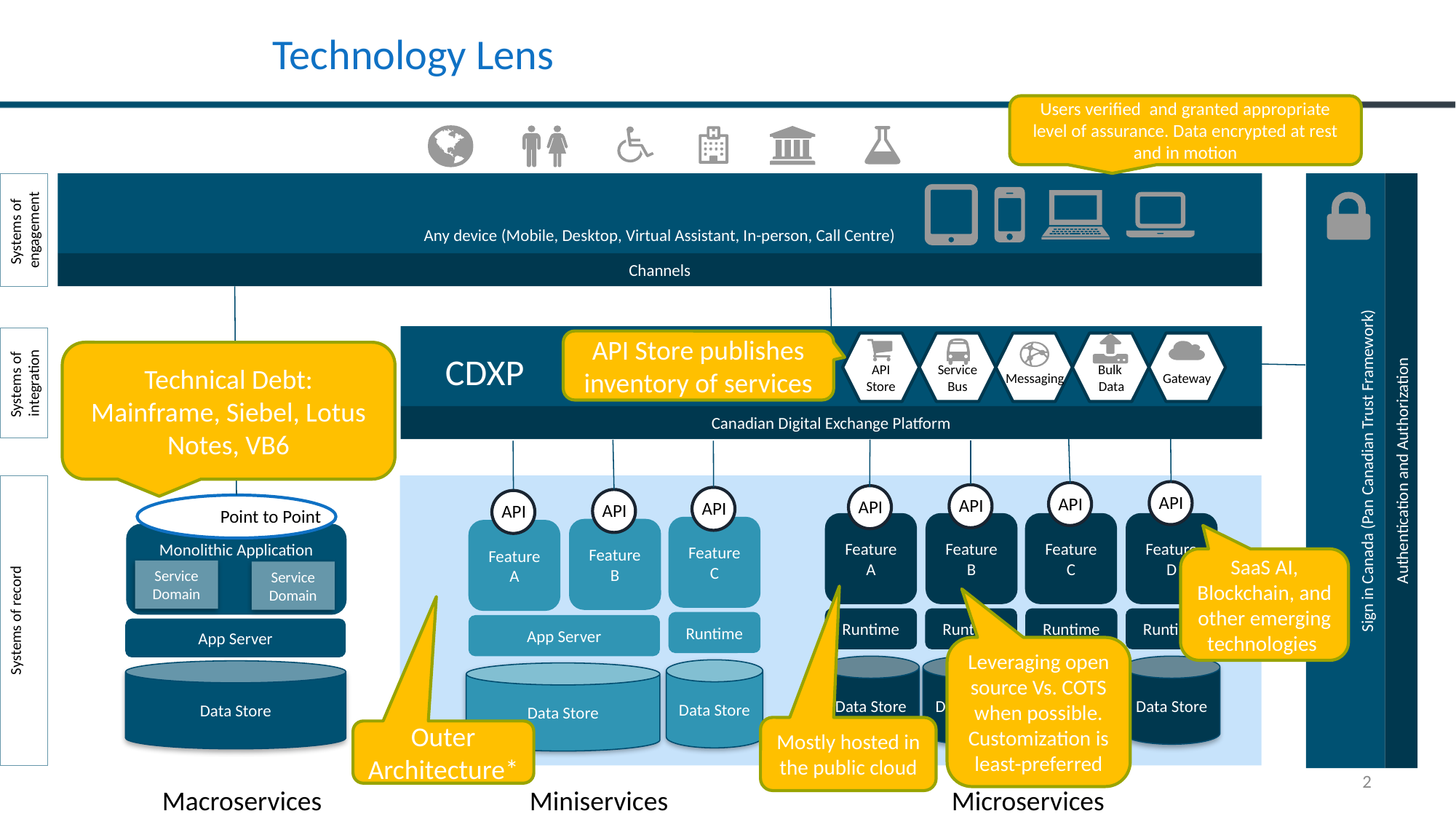

Technology Lens
Users verified  and granted appropriate level of assurance. Data encrypted at rest and in motion

Any device (Mobile, Desktop, Virtual Assistant, In-person, Call Centre)

Channels

Systems of
engagement

CDXP
Canadian Digital Exchange Platform
API Store publishes inventory of services

Technical Debt: Mainframe, Siebel, Lotus Notes, VB6
API
Store
Service
Bus
Bulk
Data
Systems of
integration
Messaging
Gateway
Sign in Canada (Pan Canadian Trust Framework)

Authentication and Authorization

API

API

API

API

API

API

API

Point to Point
Feature A
Feature B
Feature C
Feature D
Feature C
Feature B
Feature A
Monolithic Application

SaaS AI, Blockchain, and other emerging technologies
Service Domain
Service Domain
Systems of record

Runtime
Runtime
Runtime
Runtime
Runtime
App Server
App Server
Leveraging open source Vs. COTS when possible. Customization is least-preferred
Data Store
Data Store
Data Store
Data Store
Data Store
Data Store
Data Store
Mostly hosted in the public cloud
Outer Architecture*
2
Macroservices
Miniservices
Microservices